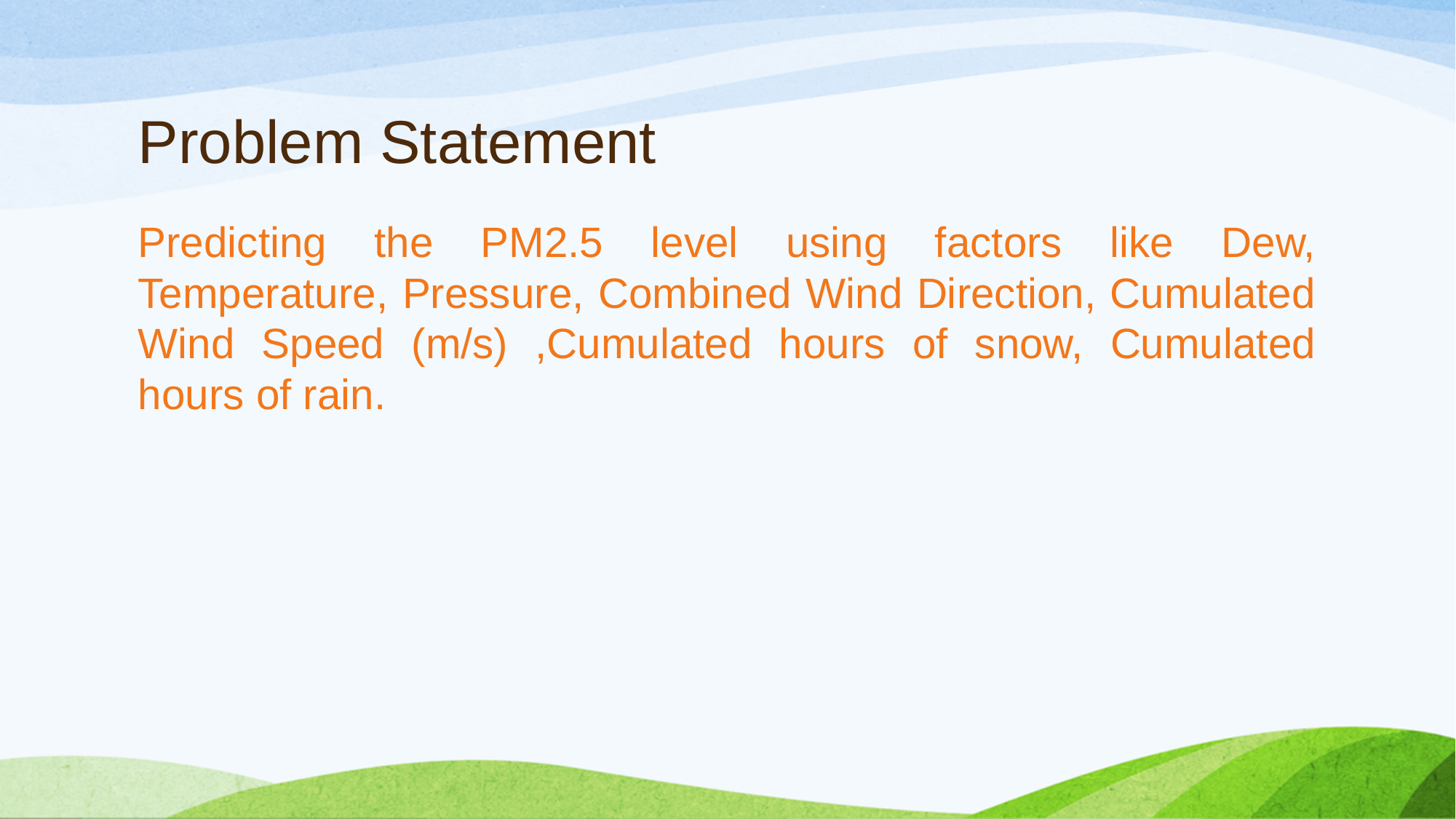

# Problem Statement
Predicting the PM2.5 level using factors like Dew, Temperature, Pressure, Combined Wind Direction, Cumulated Wind Speed (m/s) ,Cumulated hours of snow, Cumulated hours of rain.